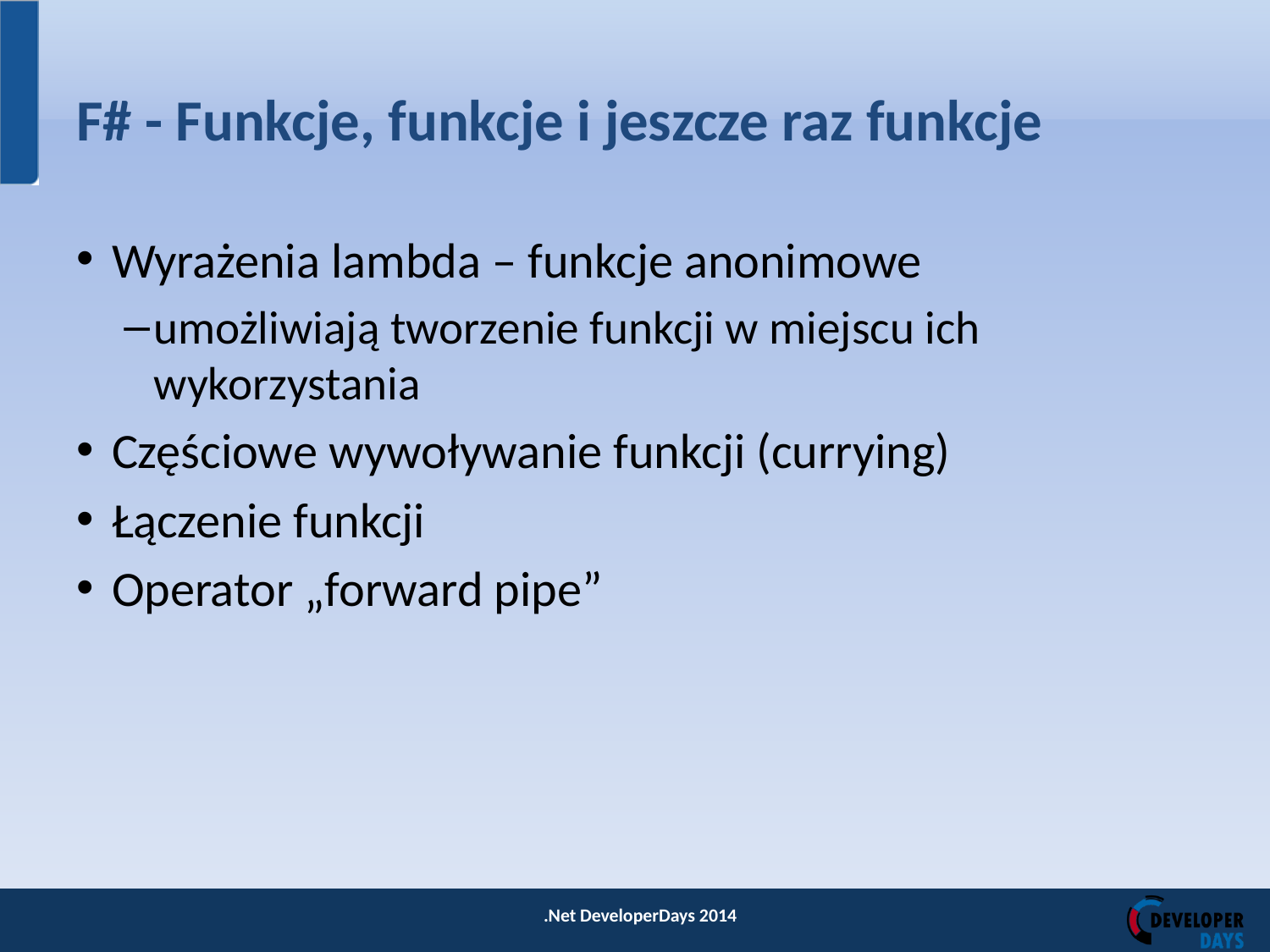

# F# - Funkcje, funkcje i jeszcze raz funkcje
Wyrażenia lambda – funkcje anonimowe
umożliwiają tworzenie funkcji w miejscu ich wykorzystania
Częściowe wywoływanie funkcji (currying)
Łączenie funkcji
Operator „forward pipe”

.Net DeveloperDays 2014